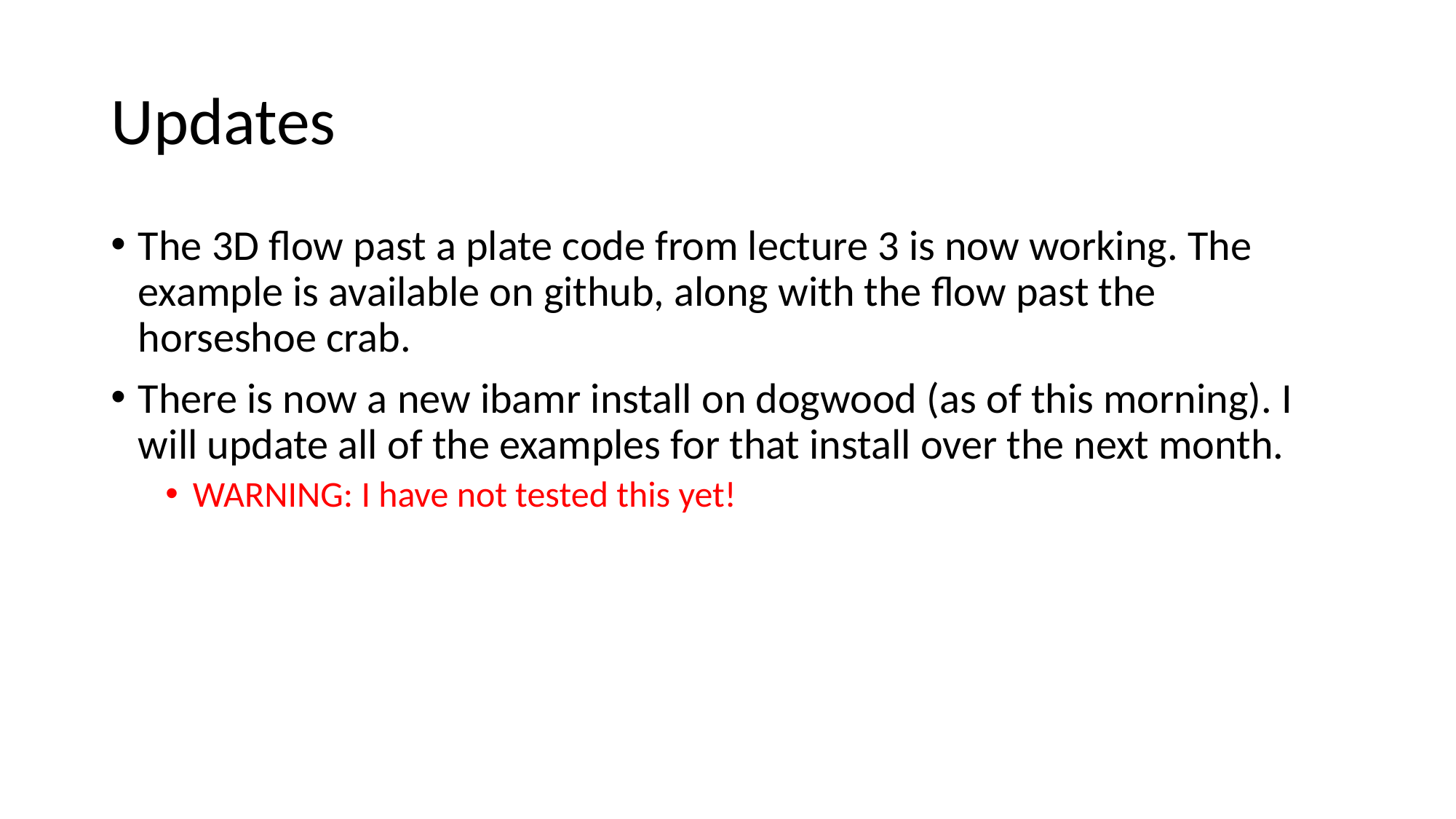

# Updates
The 3D flow past a plate code from lecture 3 is now working. The example is available on github, along with the flow past the horseshoe crab.
There is now a new ibamr install on dogwood (as of this morning). I will update all of the examples for that install over the next month.
WARNING: I have not tested this yet!